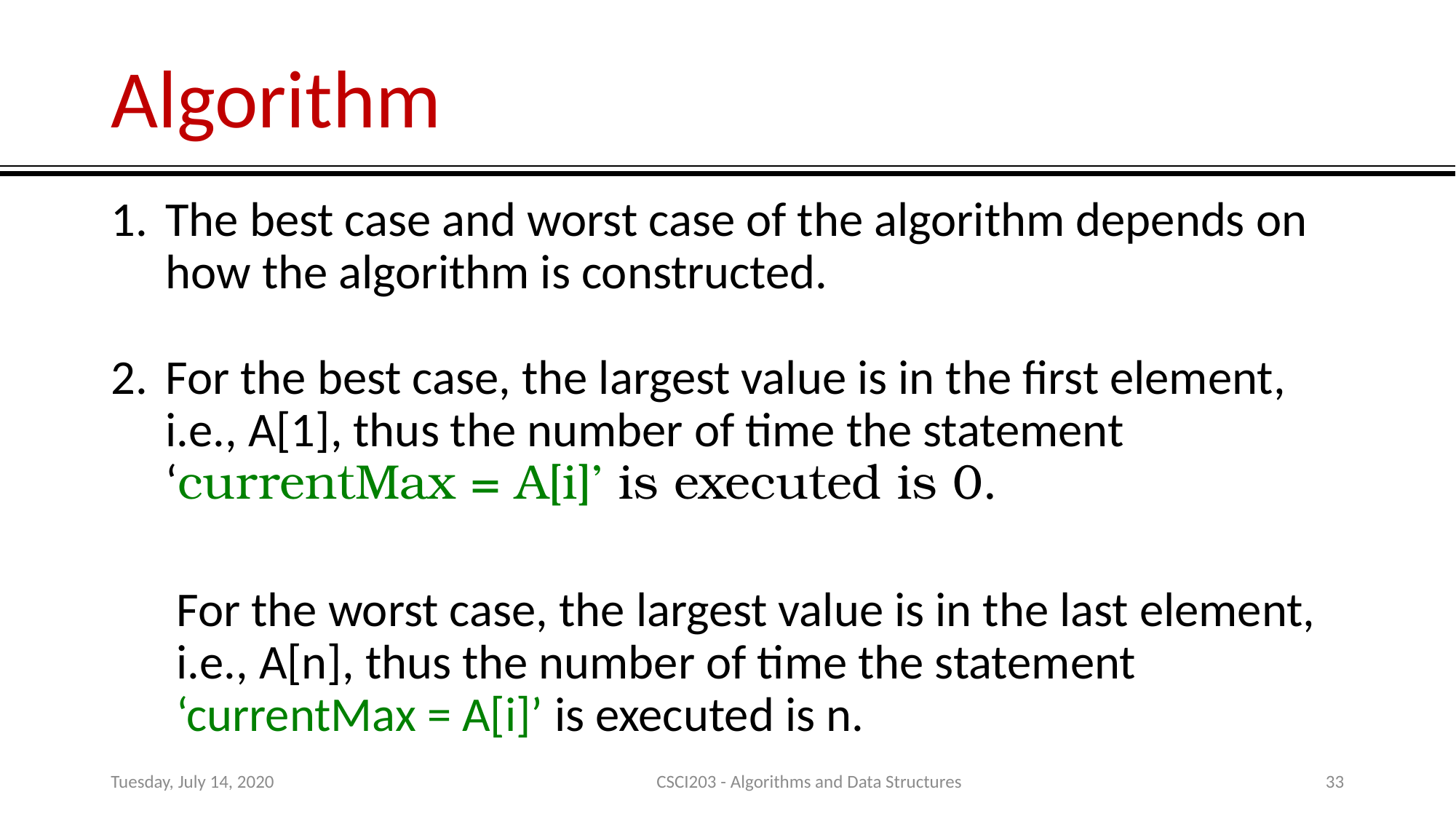

# Algorithm
The best case and worst case of the algorithm depends on how the algorithm is constructed.

For the best case, the largest value is in the first element, i.e., A[1], thus the number of time the statement ‘currentMax = A[i]’ is executed is 0.

For the worst case, the largest value is in the last element, i.e., A[n], thus the number of time the statement ‘currentMax = A[i]’ is executed is n.
Tuesday, July 14, 2020
CSCI203 - Algorithms and Data Structures
33